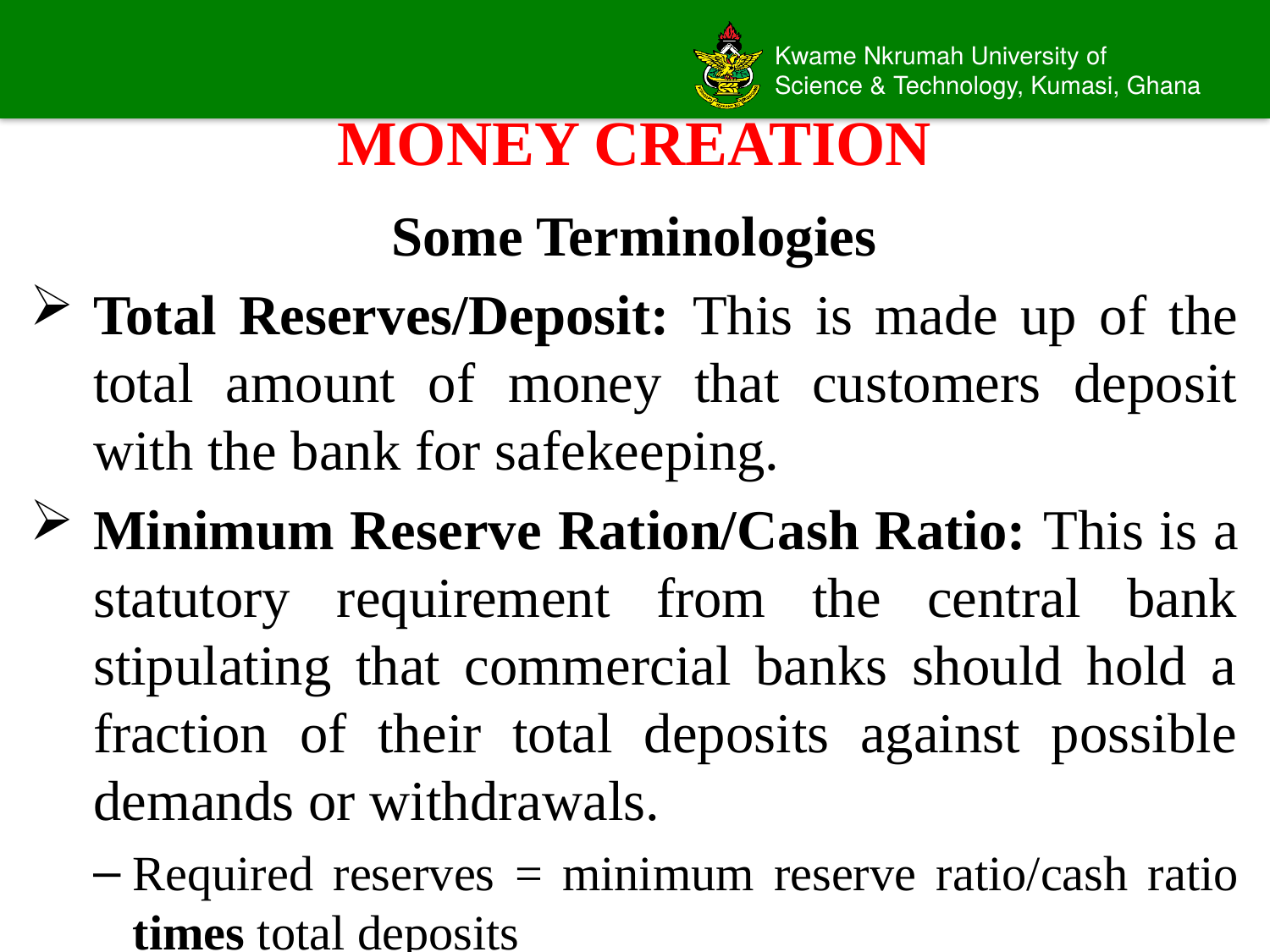

# MONEY CREATION
Some Terminologies
Total Reserves/Deposit: This is made up of the total amount of money that customers deposit with the bank for safekeeping.
Minimum Reserve Ration/Cash Ratio: This is a statutory requirement from the central bank stipulating that commercial banks should hold a fraction of their total deposits against possible demands or withdrawals.
Required reserves = minimum reserve ratio/cash ratio times total deposits